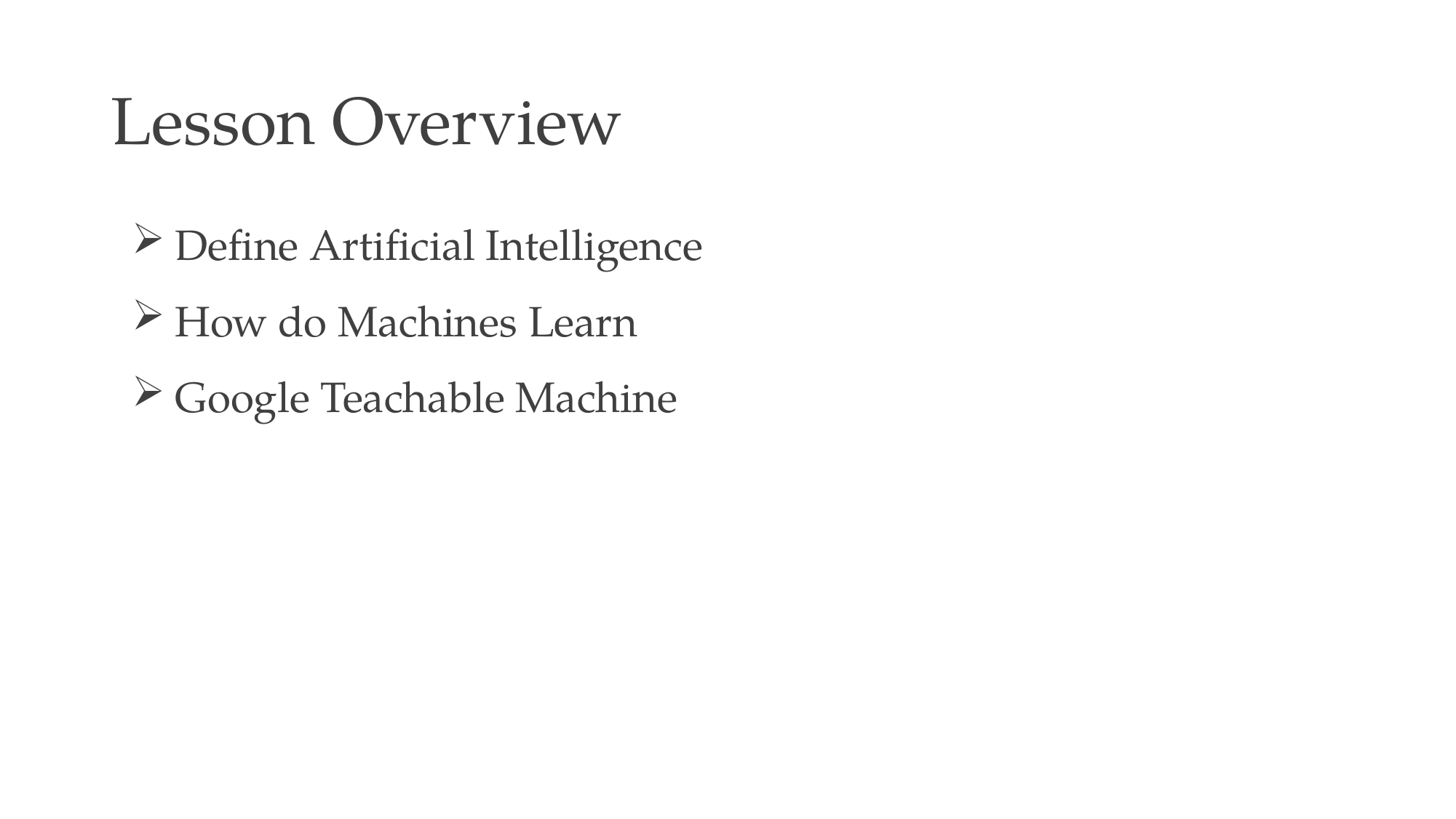

# Lesson Overview
 Define Artificial Intelligence
 How do Machines Learn
 Google Teachable Machine